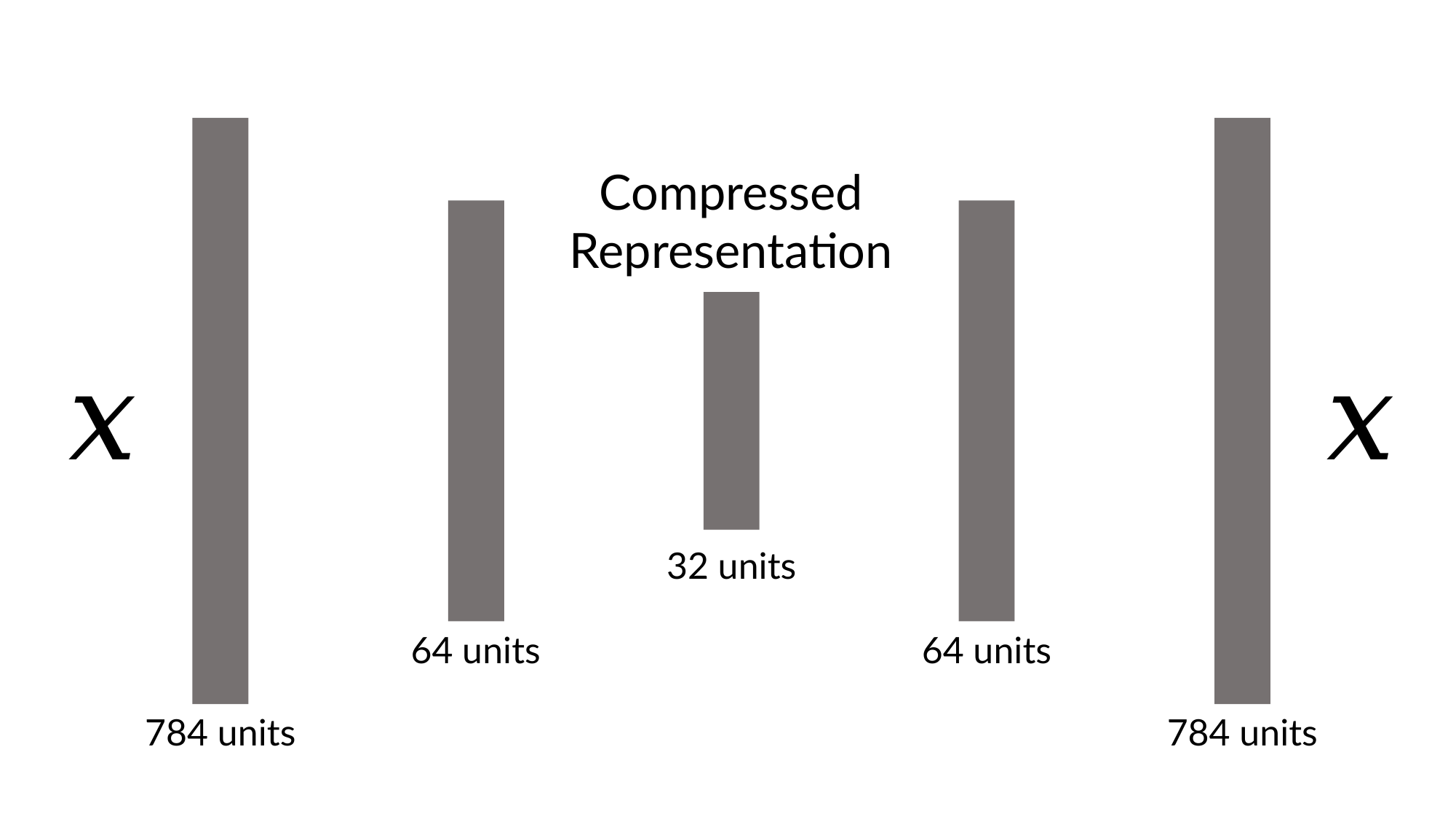

Compressed
Representation

𝑥
𝑥
32 units
64 units
64 units
784 units
784 units